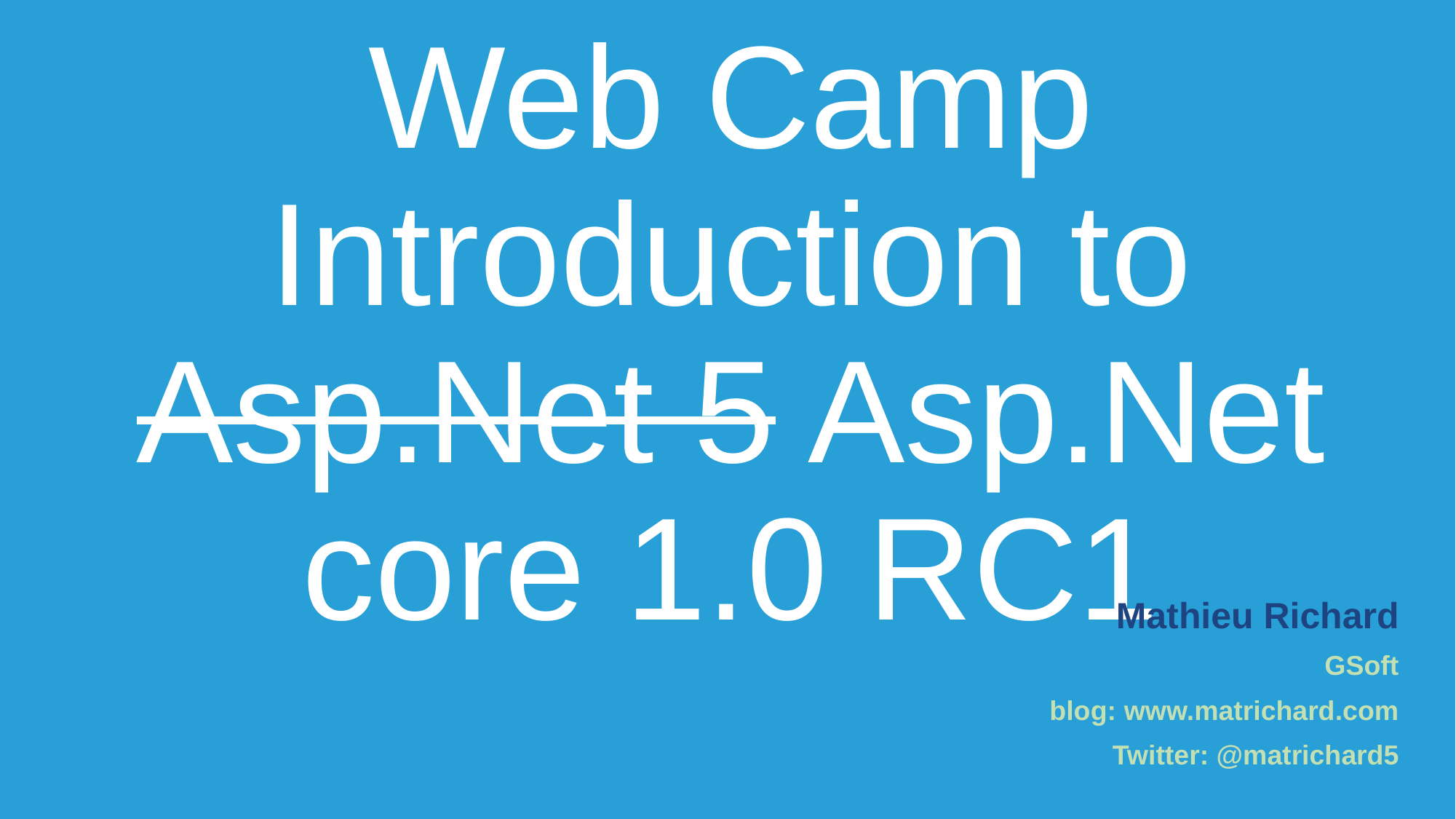

# Web Camp Introduction to Asp.Net 5 Asp.Net core 1.0 RC1
Mathieu Richard
GSoft
blog: www.matrichard.com
Twitter: @matrichard5